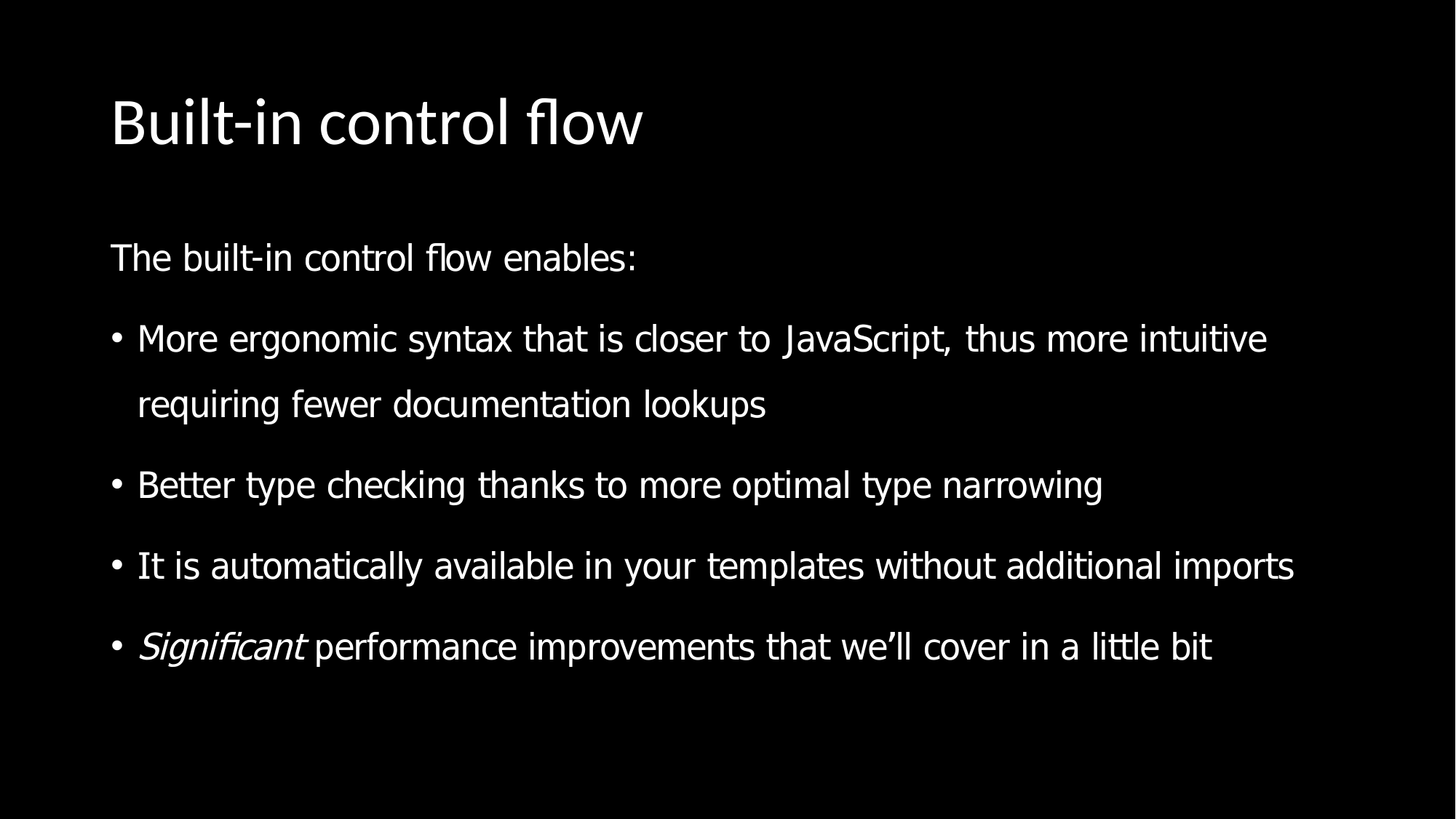

# Built-in control flow
The built-in control flow enables:
More ergonomic syntax that is closer to JavaScript, thus more intuitive requiring fewer documentation lookups
Better type checking thanks to more optimal type narrowing
It is automatically available in your templates without additional imports
Significant performance improvements that we’ll cover in a little bit